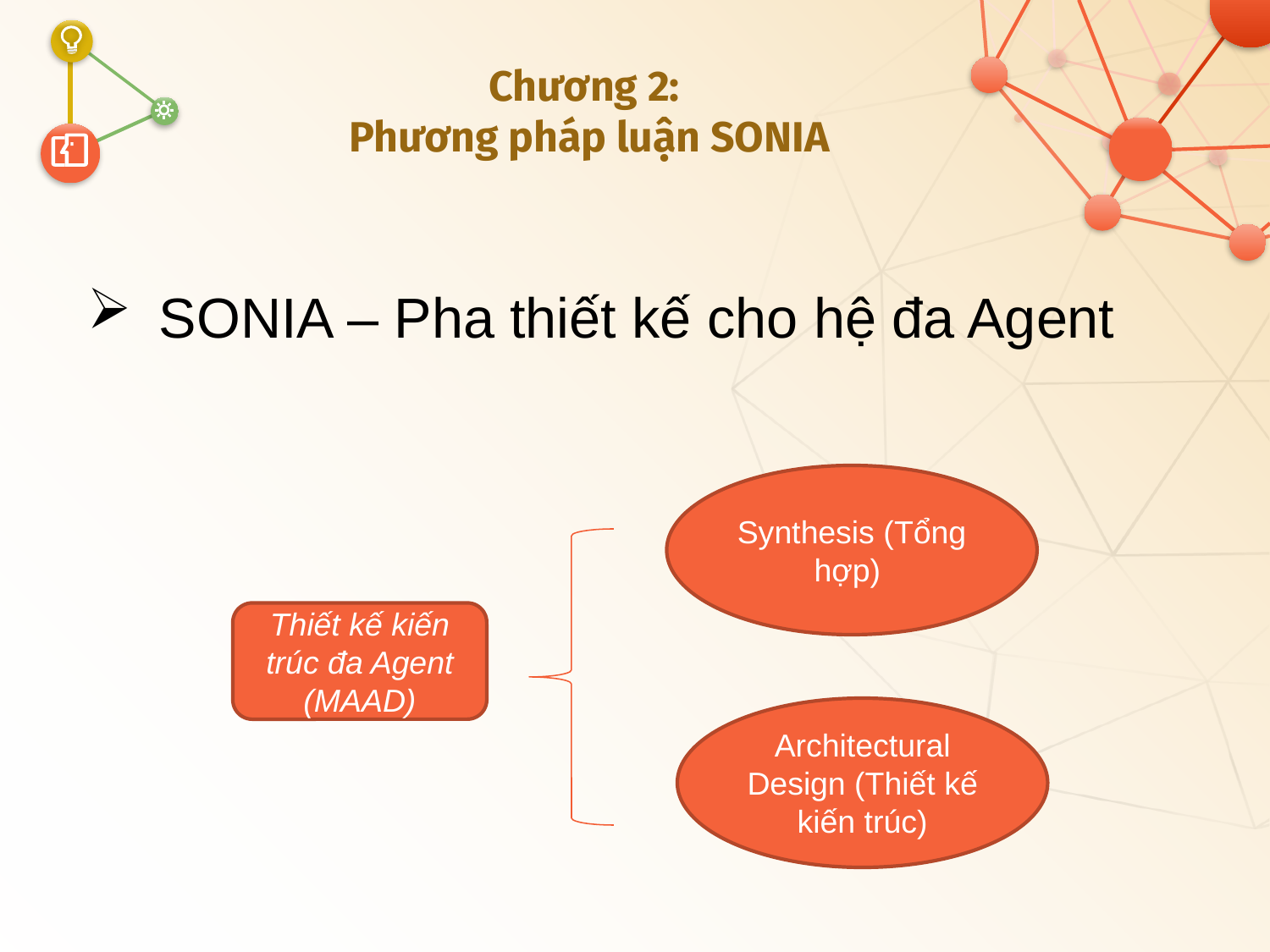

# Chương 2: Phương pháp luận SONIA
SONIA – Pha thiết kế cho hệ đa Agent
Synthesis (Tổng hợp)

Thiết kế kiến trúc đa Agent (MAAD)
Architectural Design (Thiết kế kiến trúc)